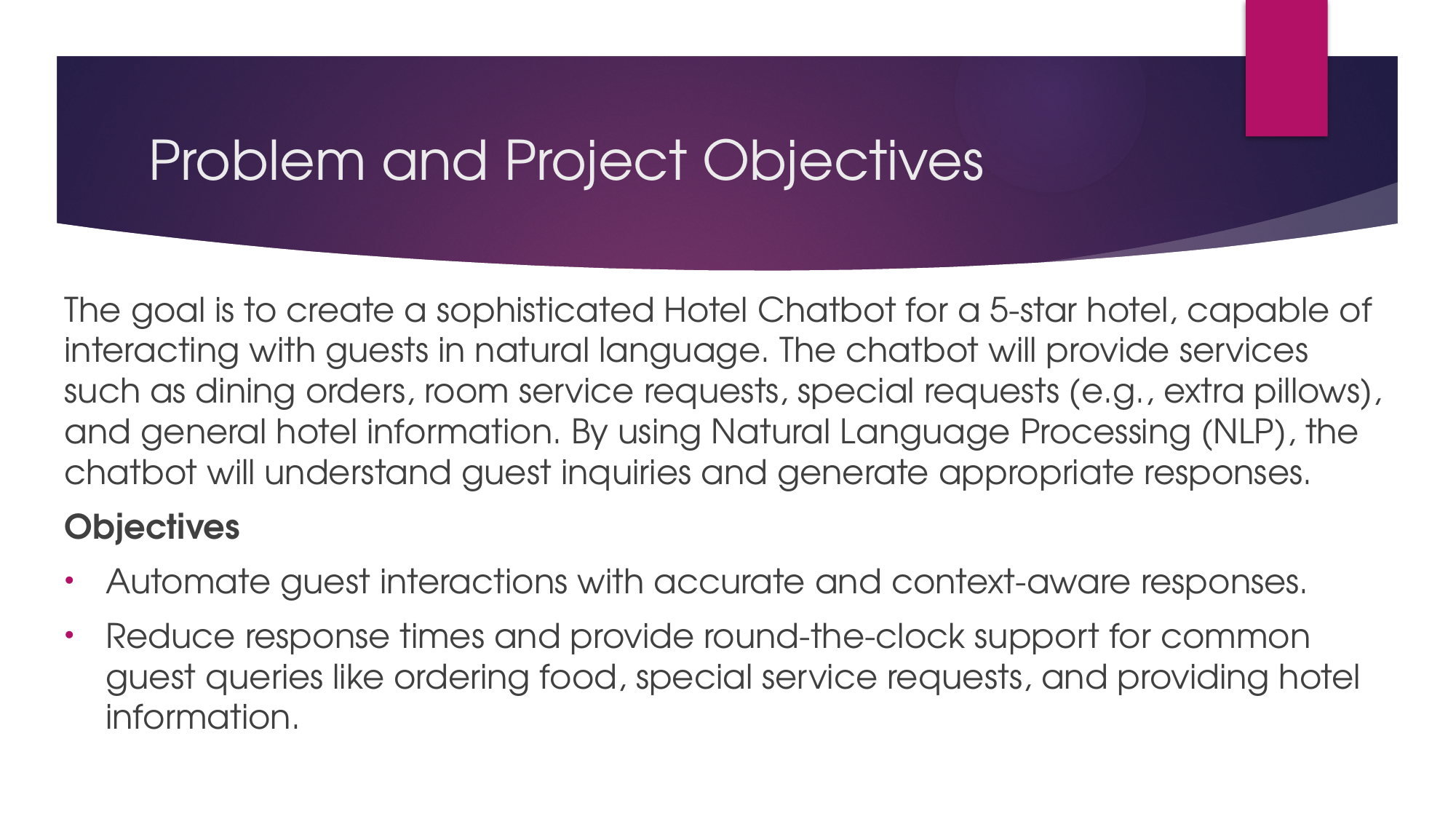

# Problem and Project Objectives
The goal is to create a sophisticated Hotel Chatbot for a 5-star hotel, capable of interacting with guests in natural language. The chatbot will provide services such as dining orders, room service requests, special requests (e.g., extra pillows), and general hotel information. By using Natural Language Processing (NLP), the chatbot will understand guest inquiries and generate appropriate responses.
Objectives
Automate guest interactions with accurate and context-aware responses.
Reduce response times and provide round-the-clock support for common guest queries like ordering food, special service requests, and providing hotel information.